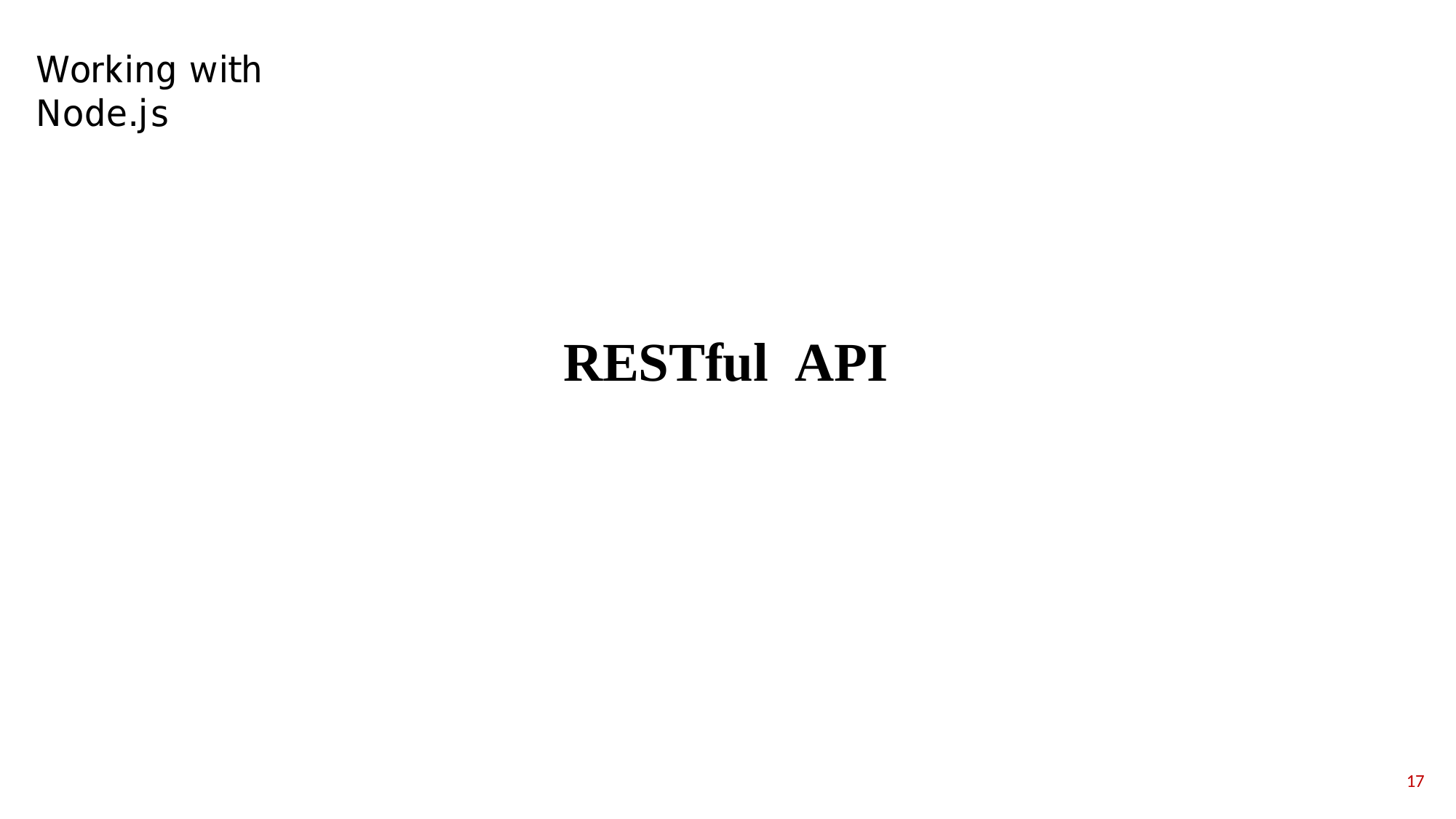

# Working with Node.js
RESTful	API
17